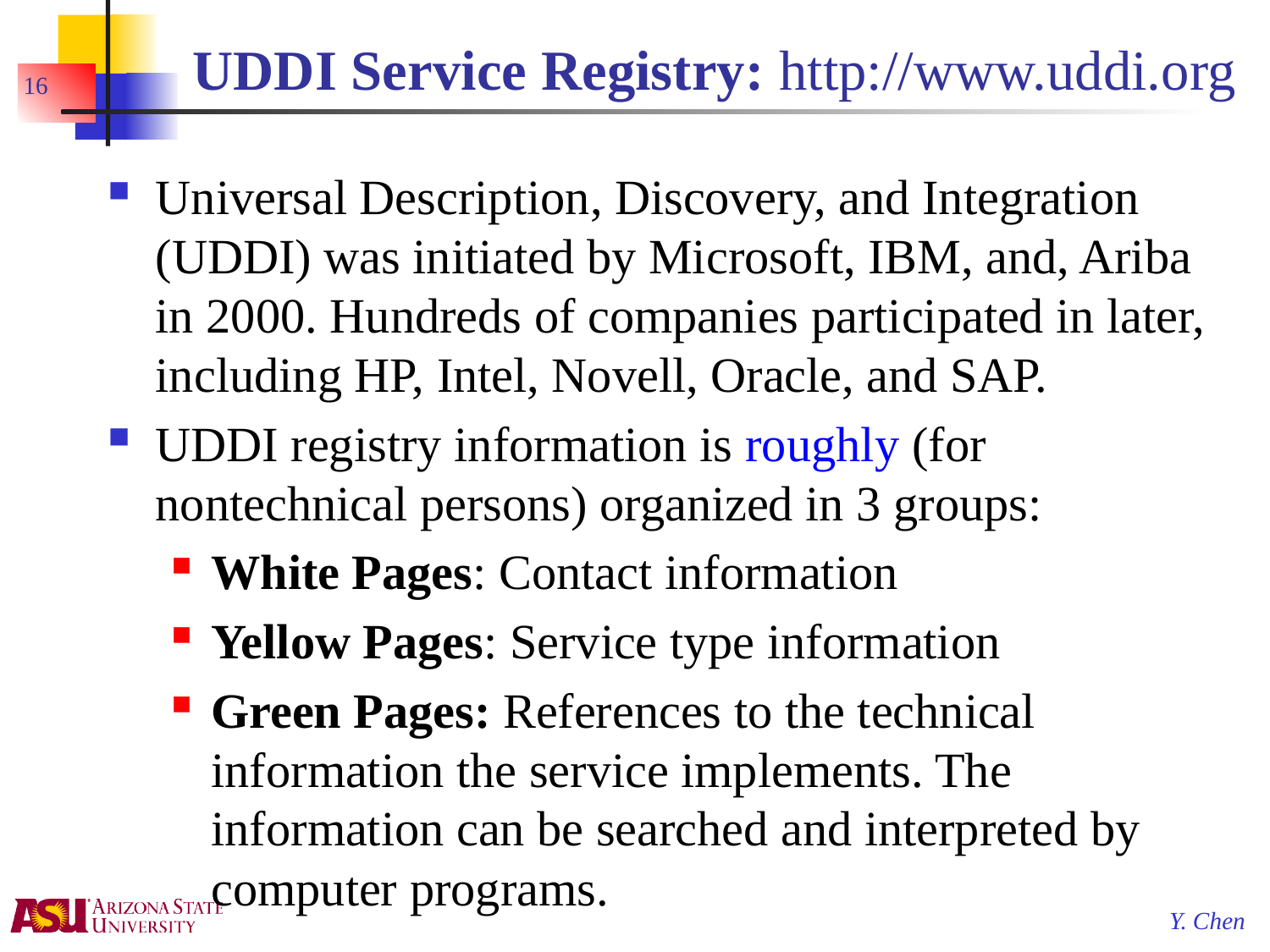

# UDDI Service Registry: http://www.uddi.org
16
Universal Description, Discovery, and Integration (UDDI) was initiated by Microsoft, IBM, and, Ariba in 2000. Hundreds of companies participated in later, including HP, Intel, Novell, Oracle, and SAP.
UDDI registry information is roughly (for nontechnical persons) organized in 3 groups:
White Pages: Contact information
Yellow Pages: Service type information
Green Pages: References to the technical information the service implements. The information can be searched and interpreted by computer programs.